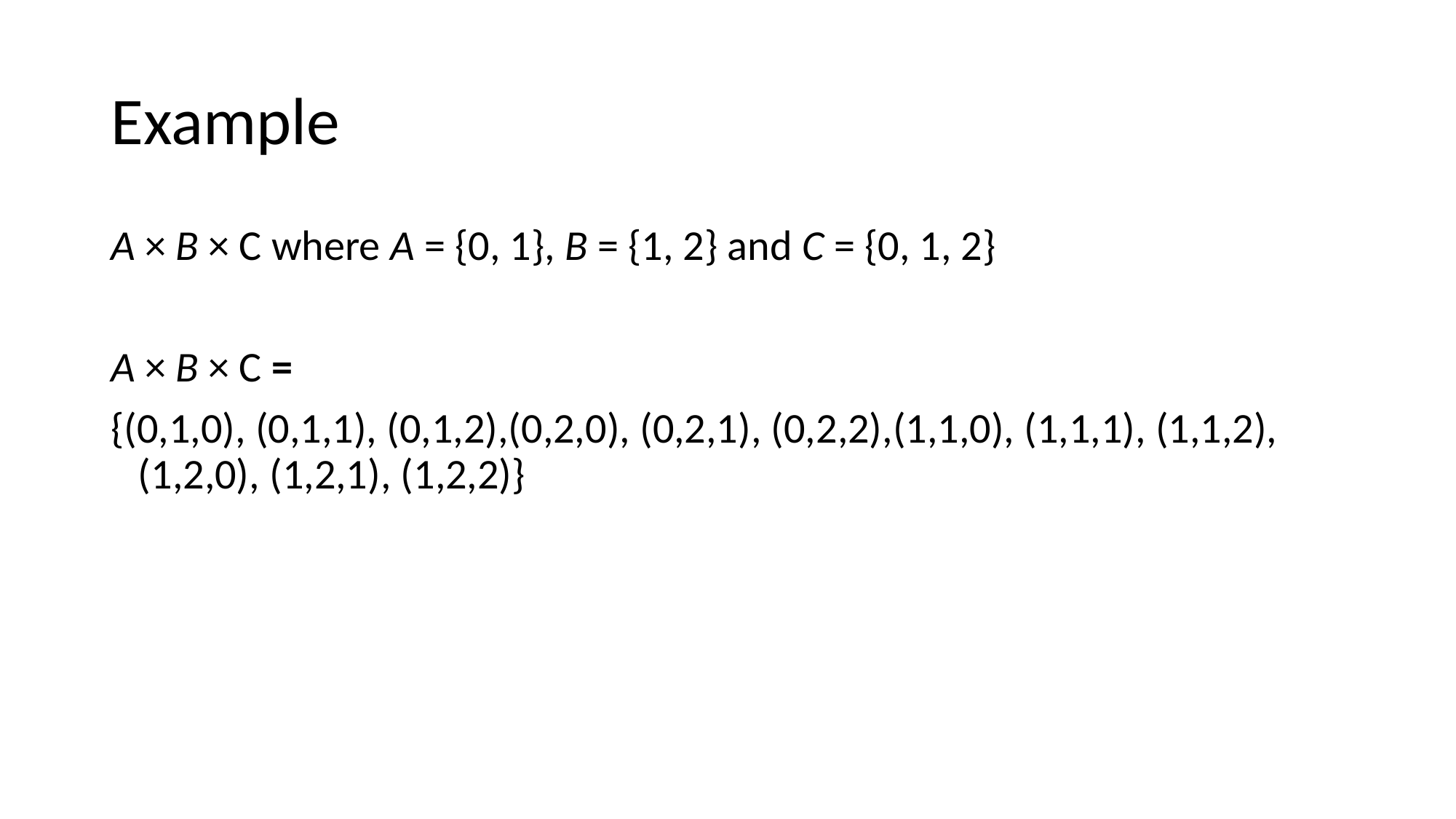

# Example
A × B × C where A = {0, 1}, B = {1, 2} and C = {0, 1, 2}

A × B × C =
{(0,1,0), (0,1,1), (0,1,2),(0,2,0), (0,2,1), (0,2,2),(1,1,0), (1,1,1), (1,1,2), (1,2,0), (1,2,1), (1,2,2)}